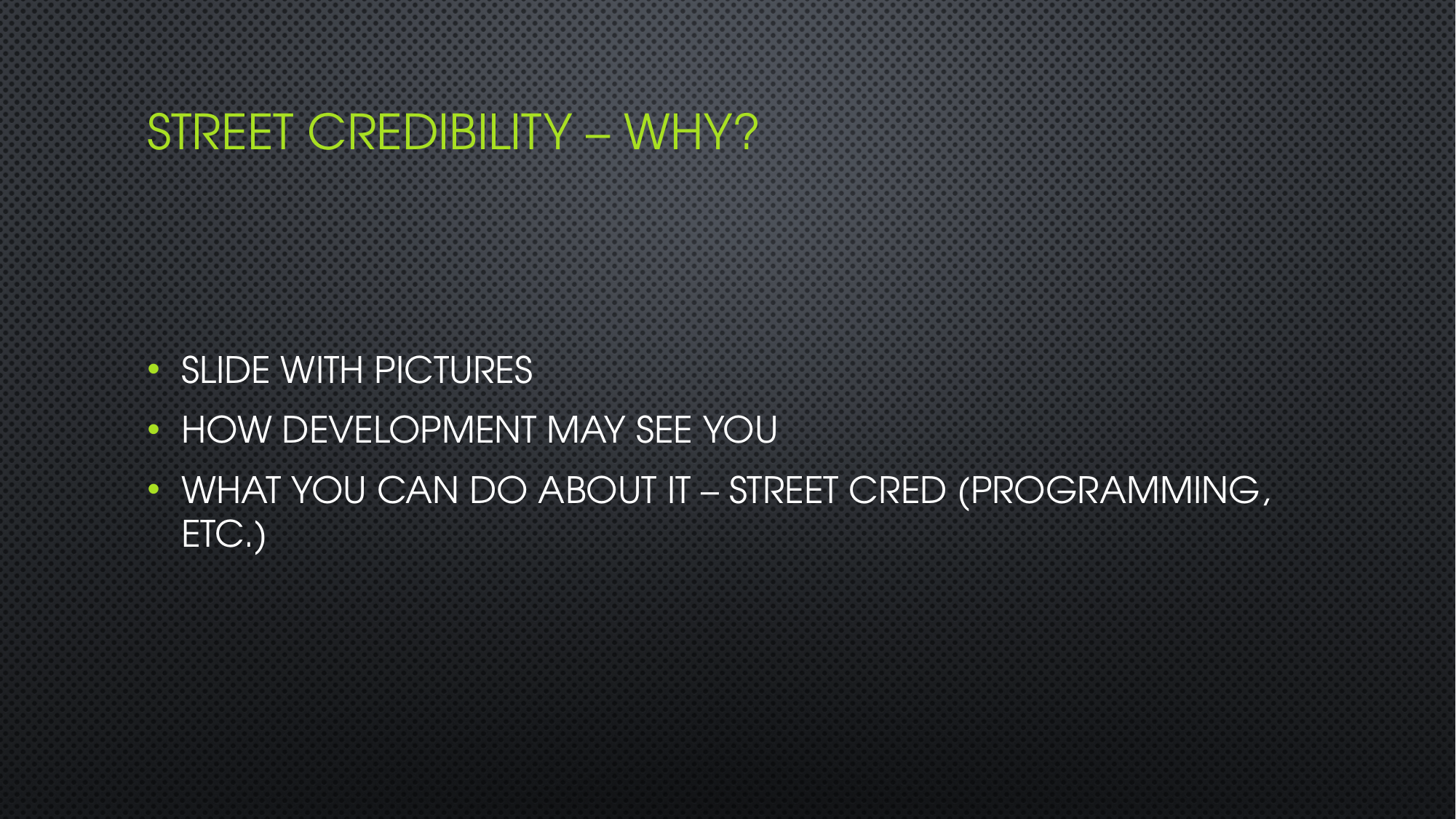

# Street Credibility – Why?
Slide with pictures
How Development May See You
What you can do about it – Street Cred (Programming, etc.)